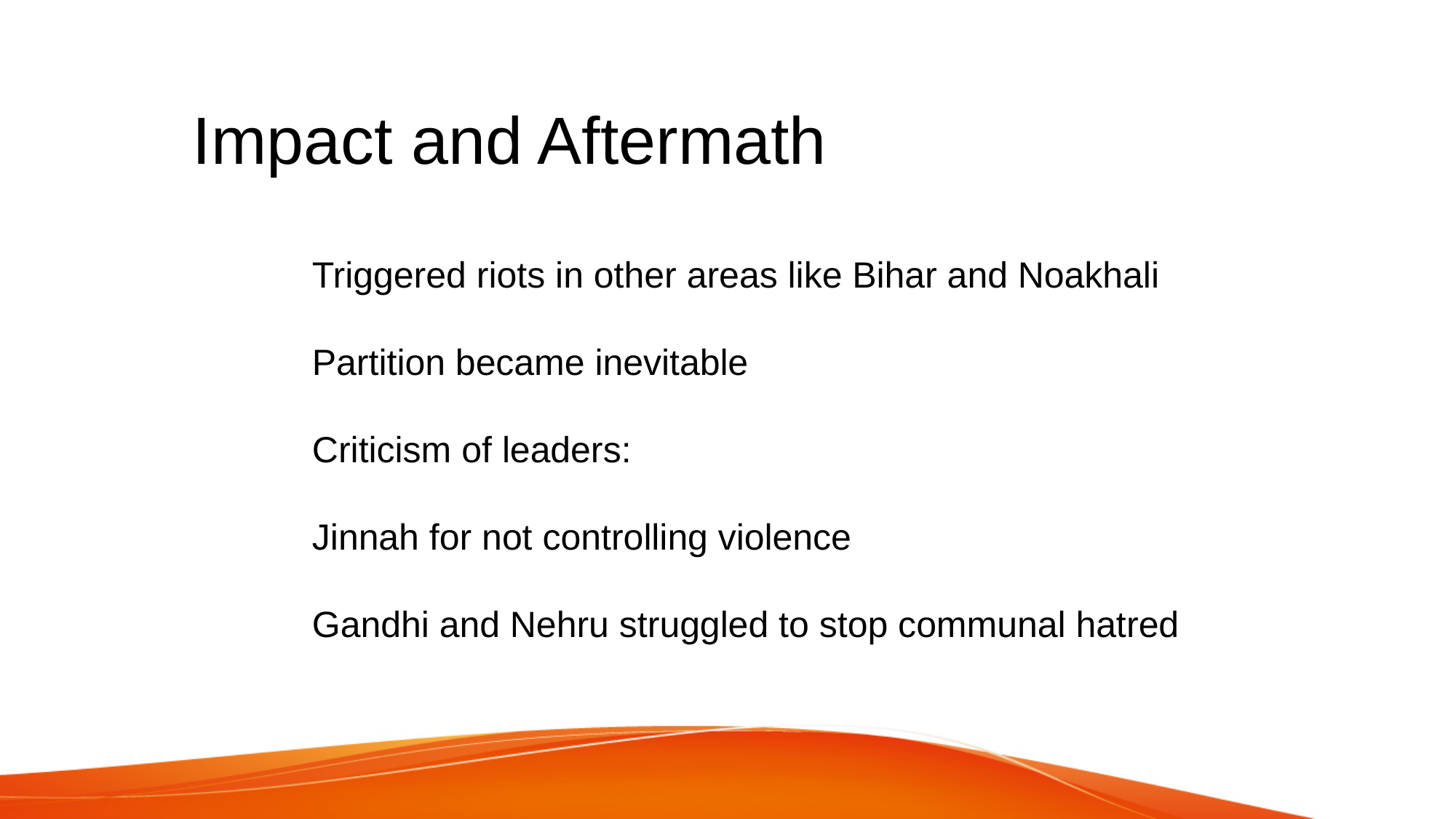

# Impact and Aftermath
Triggered riots in other areas like Bihar and Noakhali

Partition became inevitable

Criticism of leaders:

Jinnah for not controlling violence

Gandhi and Nehru struggled to stop communal hatred